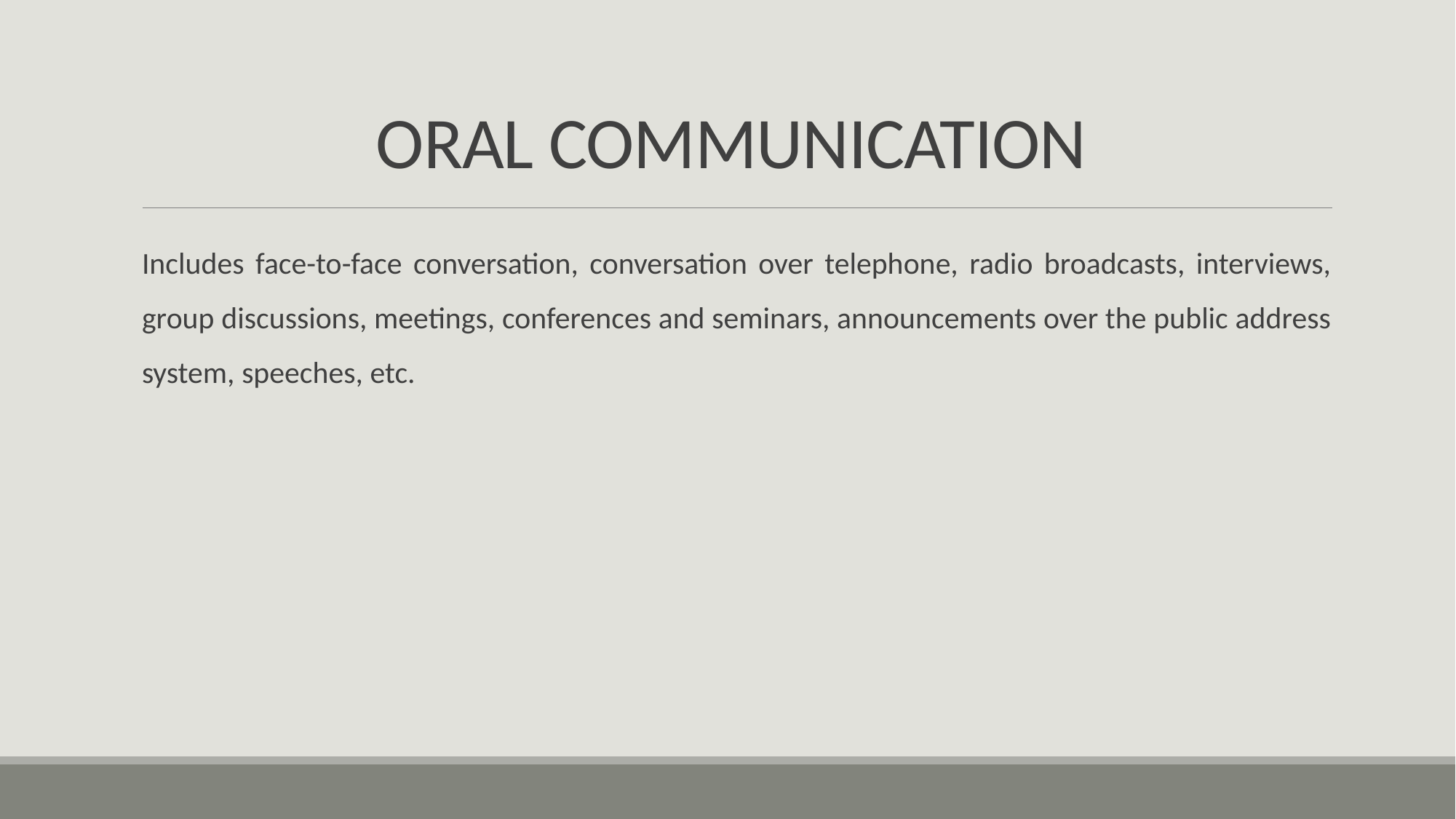

# ORAL COMMUNICATION
Includes face-to-face conversation, conversation over telephone, radio broadcasts, interviews, group discussions, meetings, conferences and seminars, announcements over the public address system, speeches, etc.